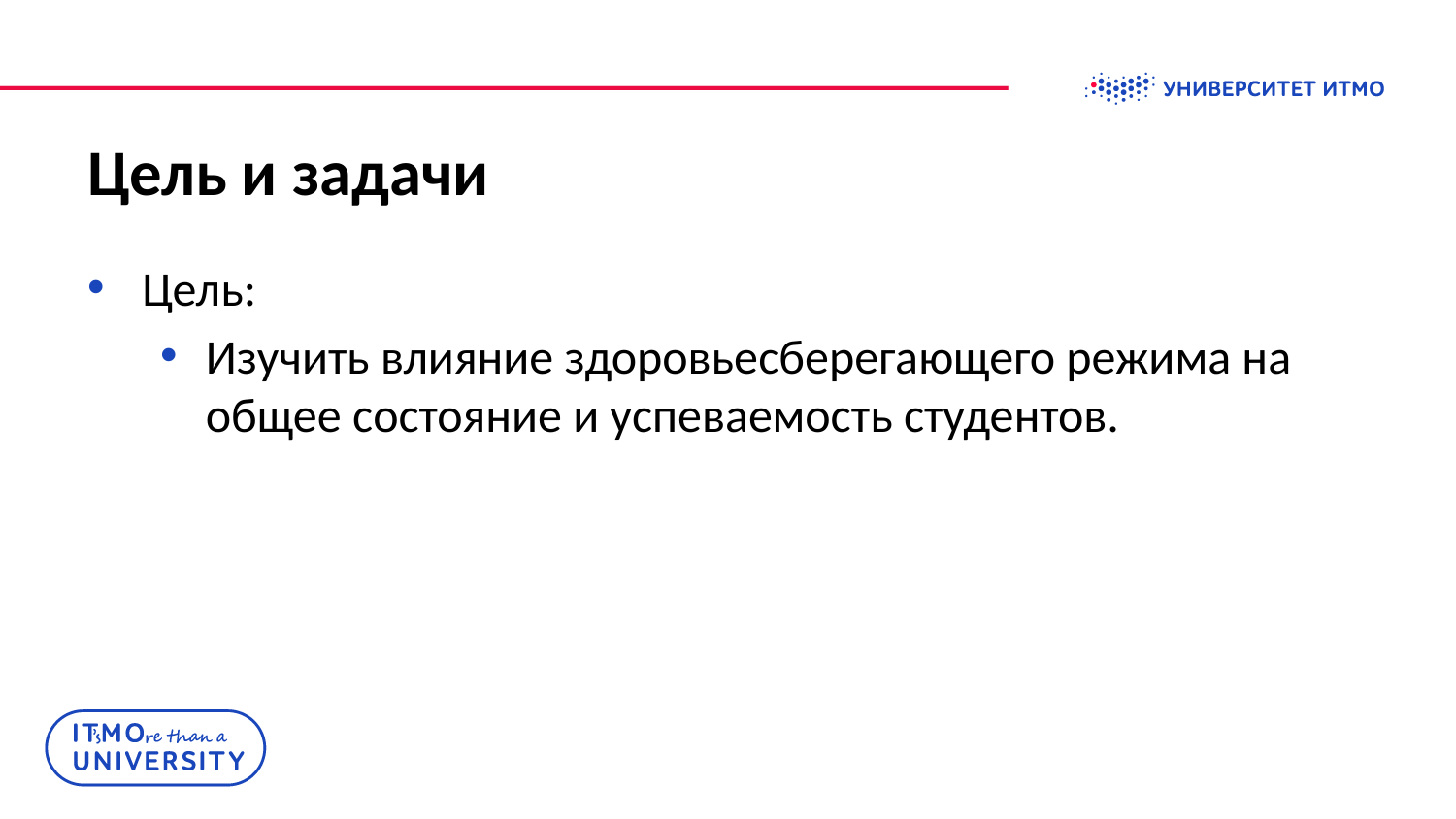

# Цель и задачи
Цель:
Изучить влияние здоровьесберегающего режима на общее состояние и успеваемость студентов.